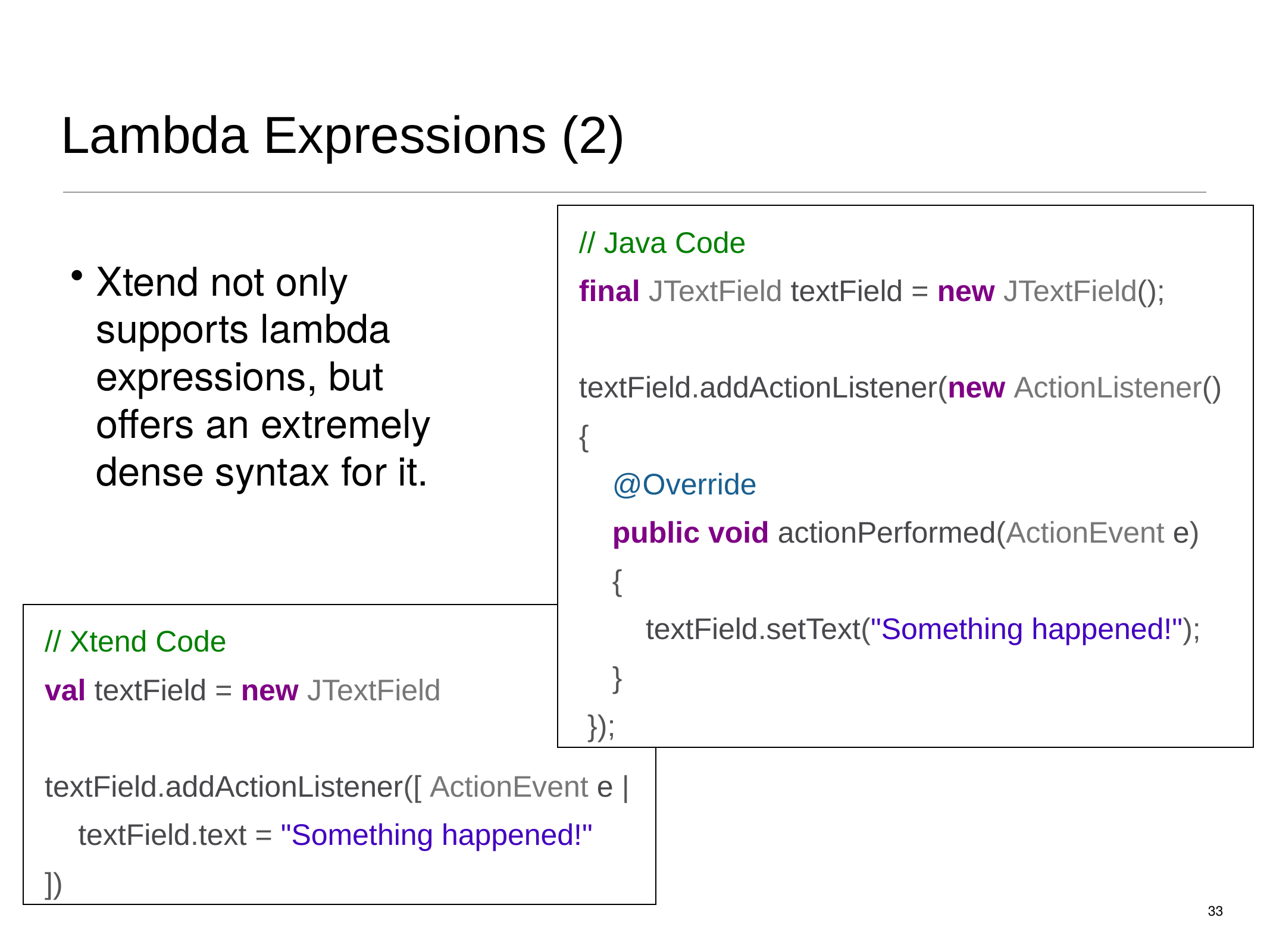

# Lambda Expressions (2)
  // Java Code
  final JTextField textField = new JTextField();

  textField.addActionListener(new ActionListener()
  {
      @Override
      public void actionPerformed(ActionEvent e)
      {
          textField.setText("Something happened!");
      }
   });
Xtend not only supports lambda expressions, but offers an extremely dense syntax for it.
  // Xtend Code
  val textField = new JTextField

  textField.addActionListener([ ActionEvent e |
      textField.text = "Something happened!"
  ])
33